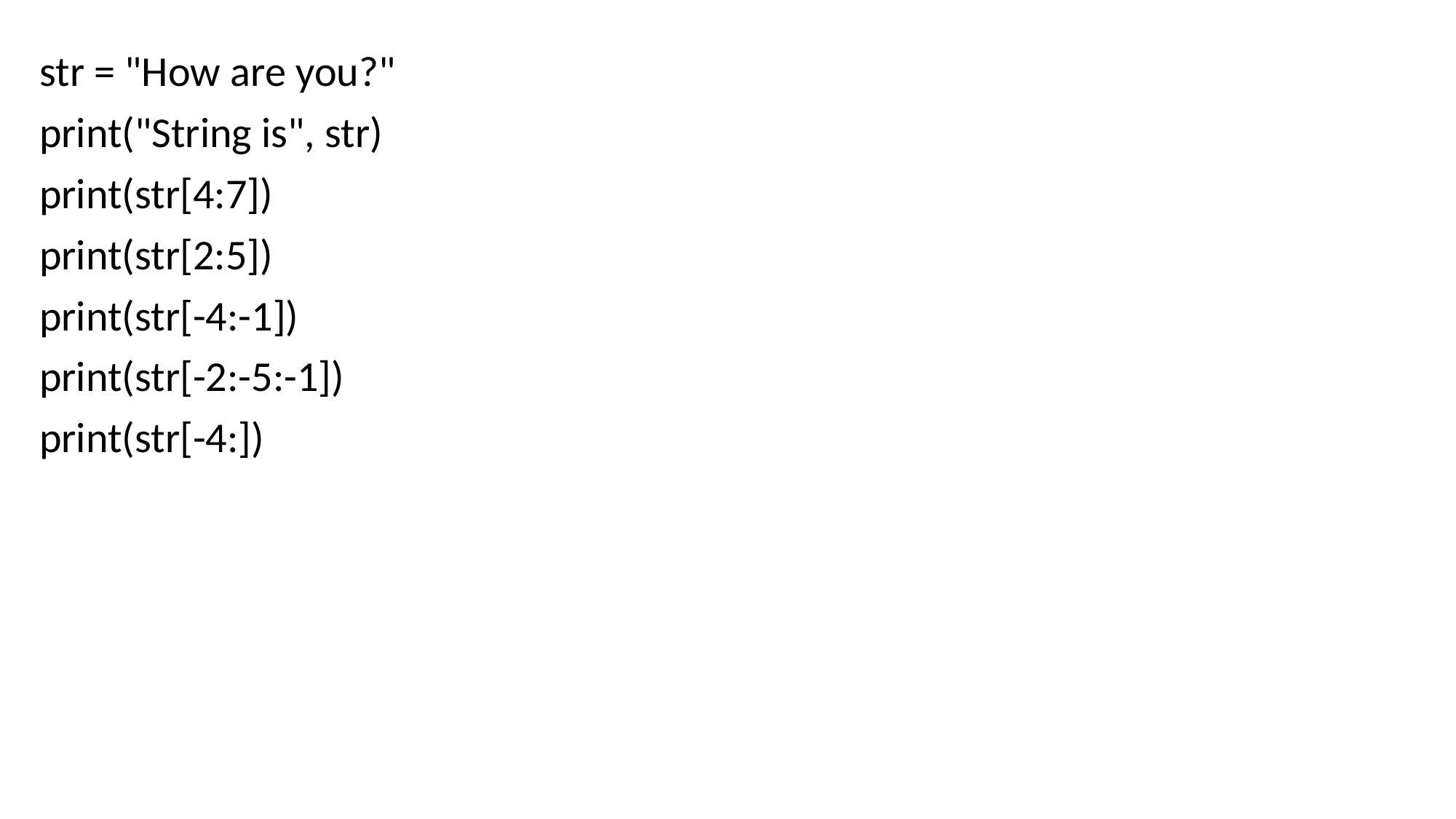

str = "How are you?"
print("String is", str)
print(str[4:7])
print(str[2:5])
print(str[-4:-1])
print(str[-2:-5:-1])
print(str[-4:])